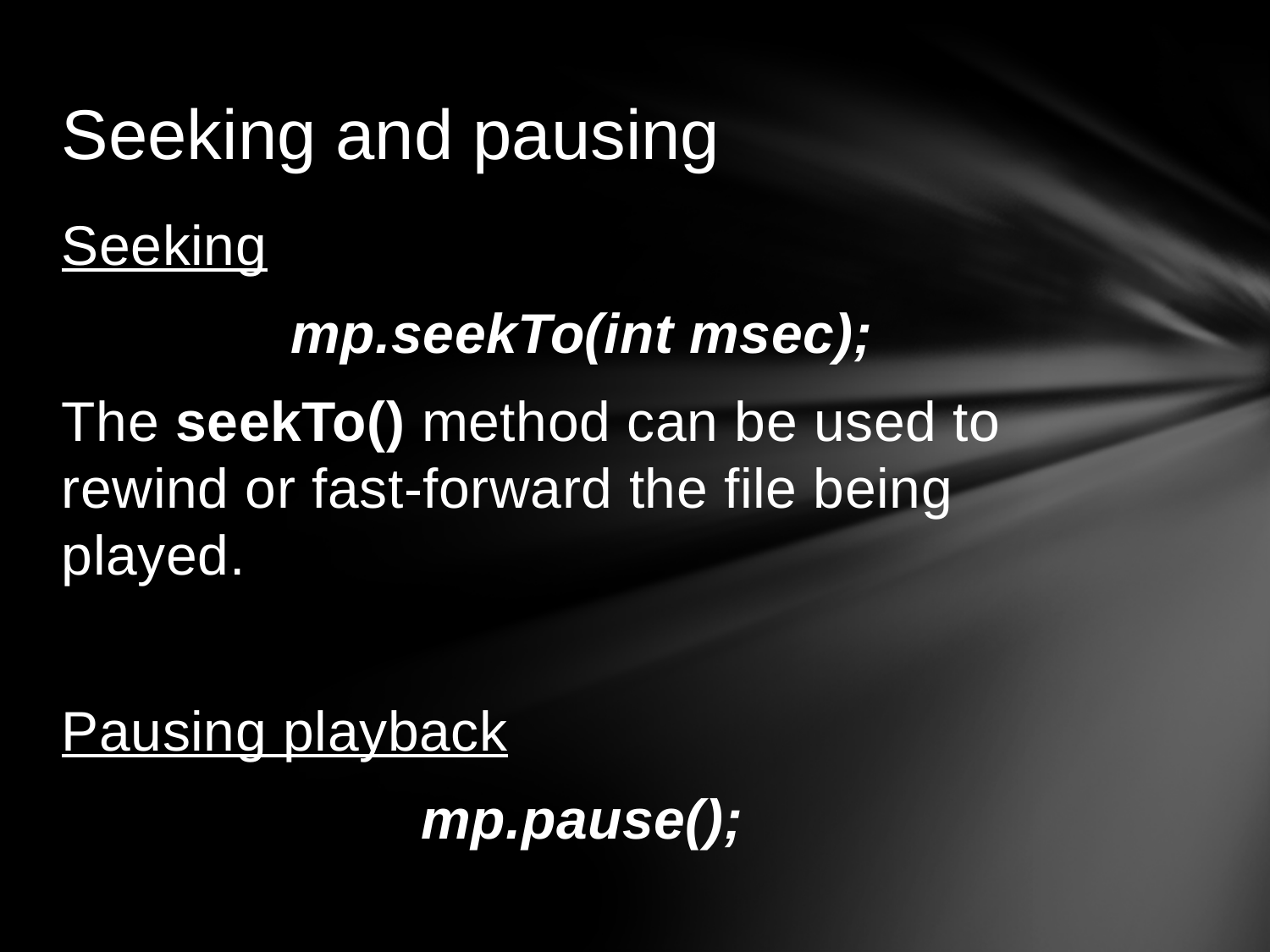

# Seeking and pausing
Seeking
mp.seekTo(int msec);
The seekTo() method can be used to rewind or fast-forward the file being played.

Pausing playback
mp.pause();